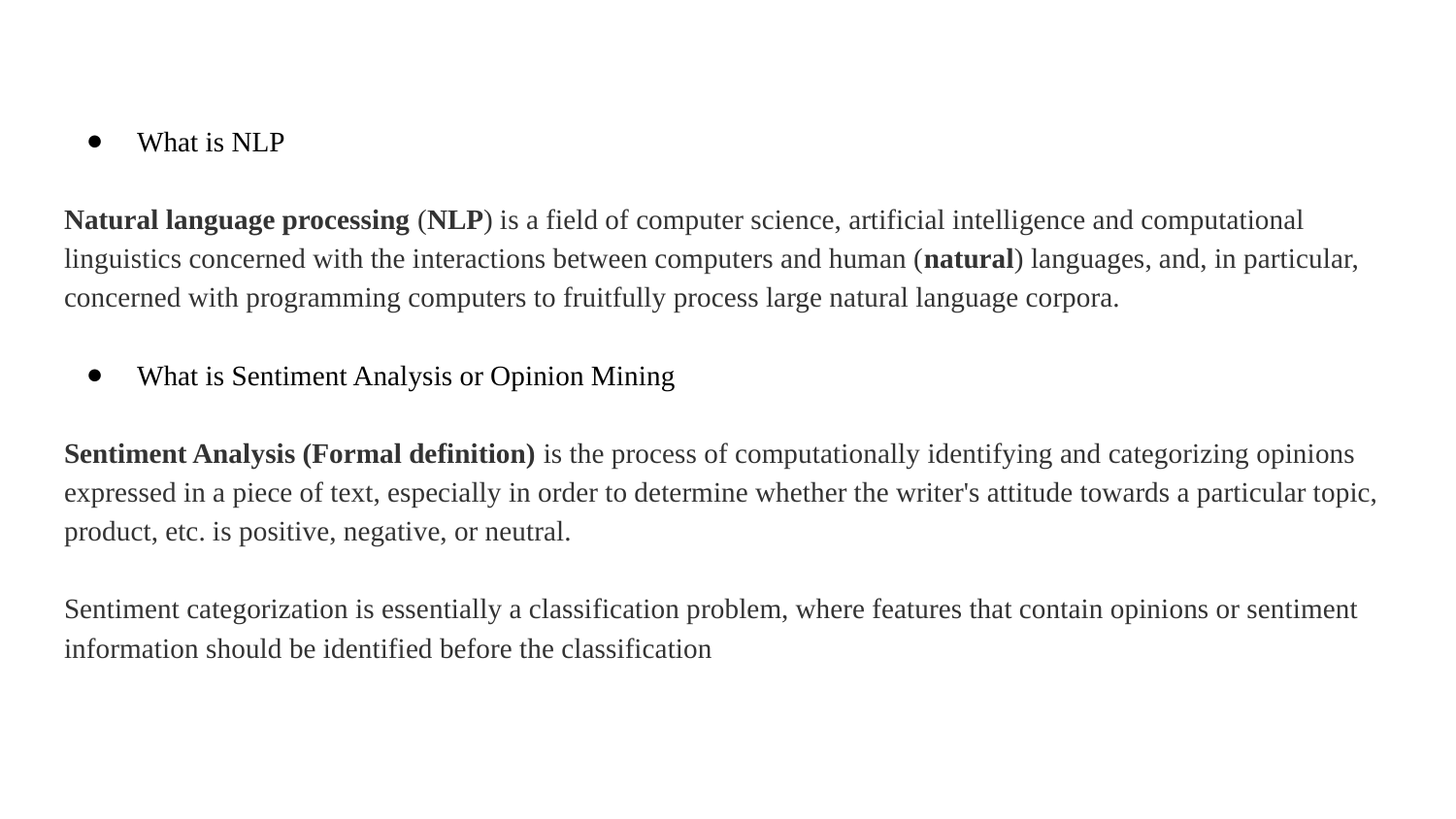

What is NLP

Natural language processing (NLP) is a field of computer science, artificial intelligence and computational linguistics concerned with the interactions between computers and human (natural) languages, and, in particular, concerned with programming computers to fruitfully process large natural language corpora.

What is Sentiment Analysis or Opinion Mining

Sentiment Analysis (Formal definition) is the process of computationally identifying and categorizing opinions expressed in a piece of text, especially in order to determine whether the writer's attitude towards a particular topic, product, etc. is positive, negative, or neutral.

Sentiment categorization is essentially a classification problem, where features that contain opinions or sentiment information should be identified before the classification